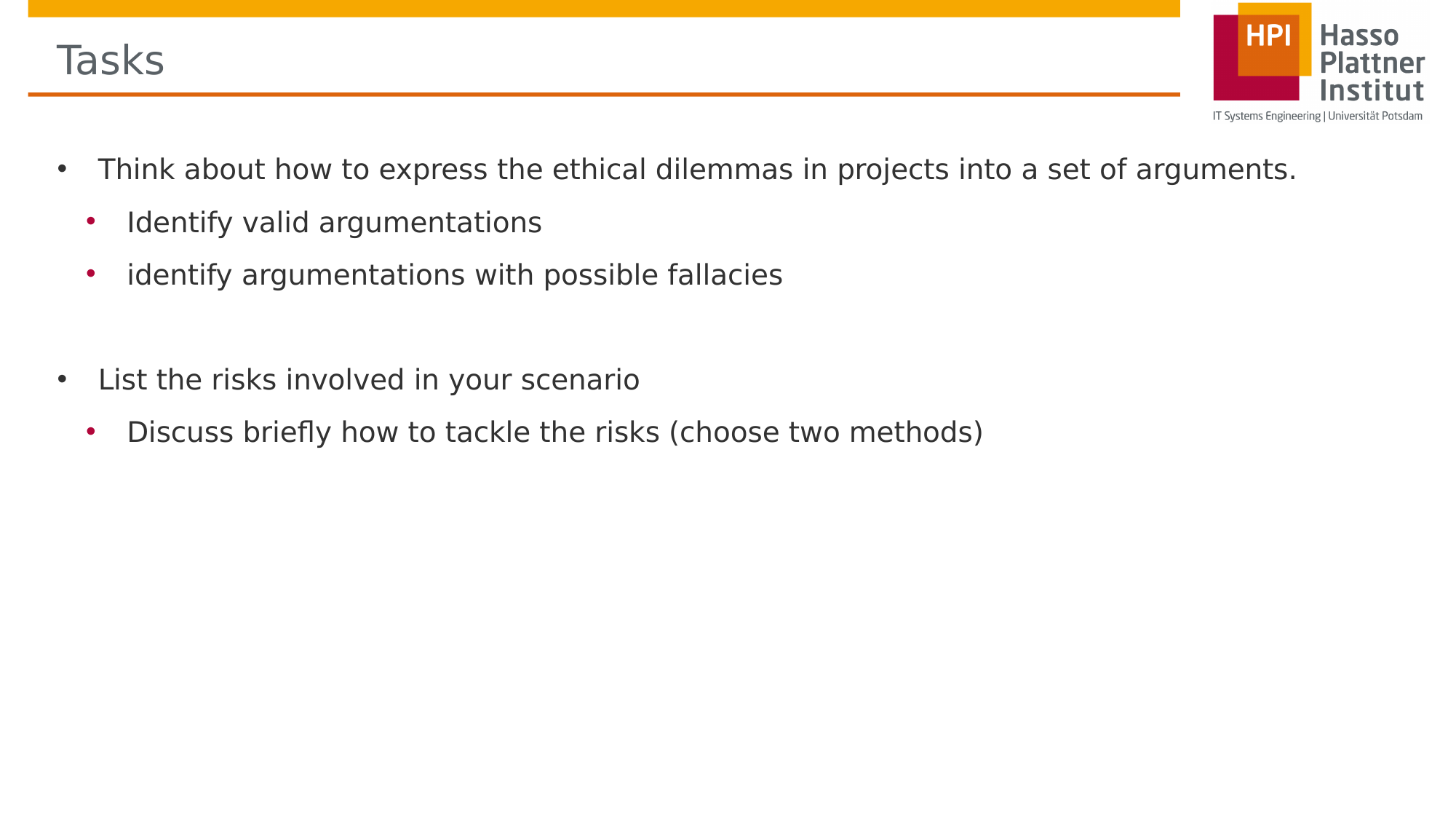

# Tasks
Think about how to express the ethical dilemmas in projects into a set of arguments.
Identify valid argumentations
identify argumentations with possible fallacies

List the risks involved in your scenario
Discuss briefly how to tackle the risks (choose two methods)